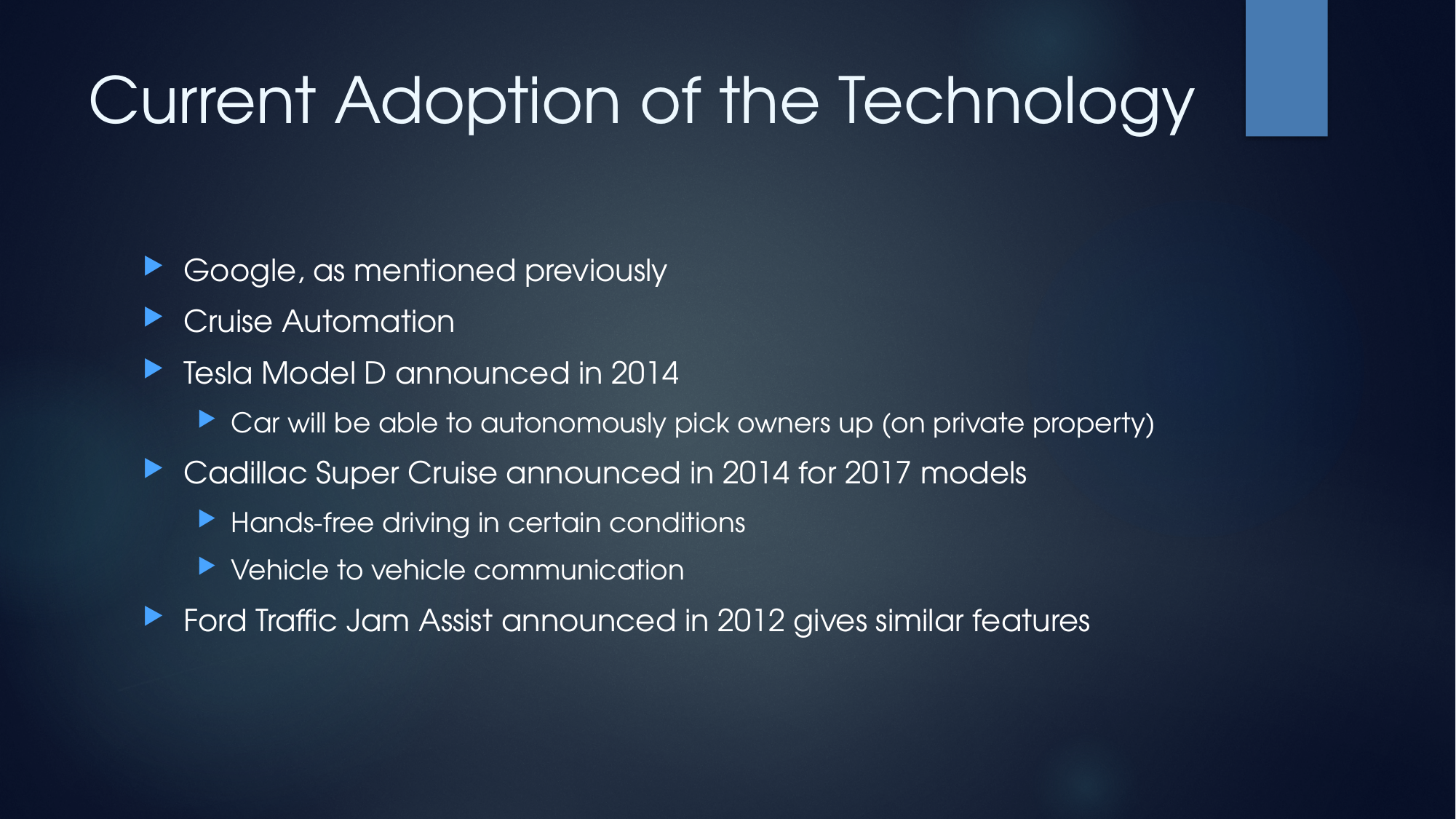

# Current Adoption of the Technology
Google, as mentioned previously
Cruise Automation
Tesla Model D announced in 2014
Car will be able to autonomously pick owners up (on private property)
Cadillac Super Cruise announced in 2014 for 2017 models
Hands-free driving in certain conditions
Vehicle to vehicle communication
Ford Traffic Jam Assist announced in 2012 gives similar features